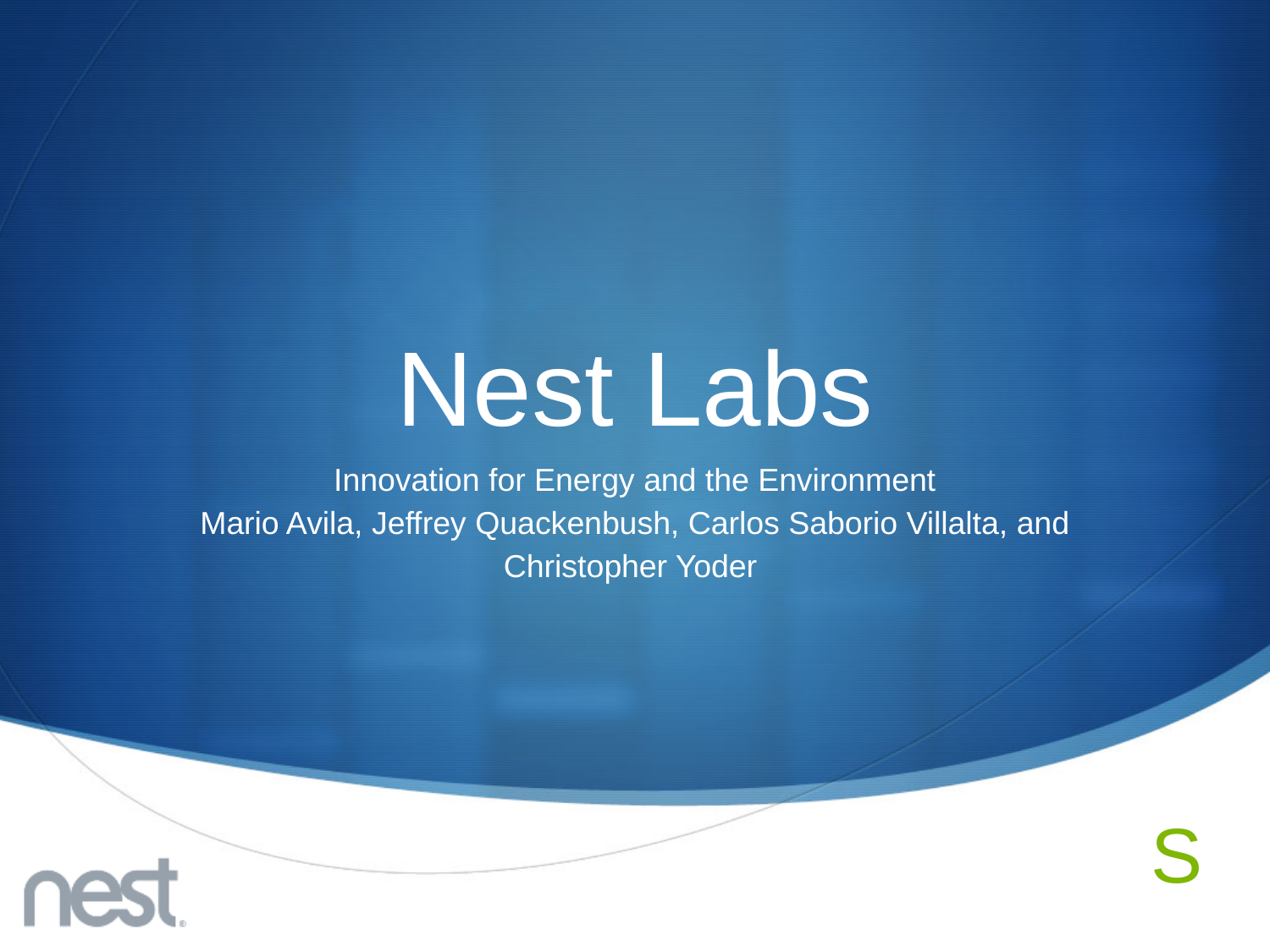

# Nest Labs
Innovation for Energy and the Environment
Mario Avila, Jeffrey Quackenbush, Carlos Saborio Villalta, and
Christopher Yoder